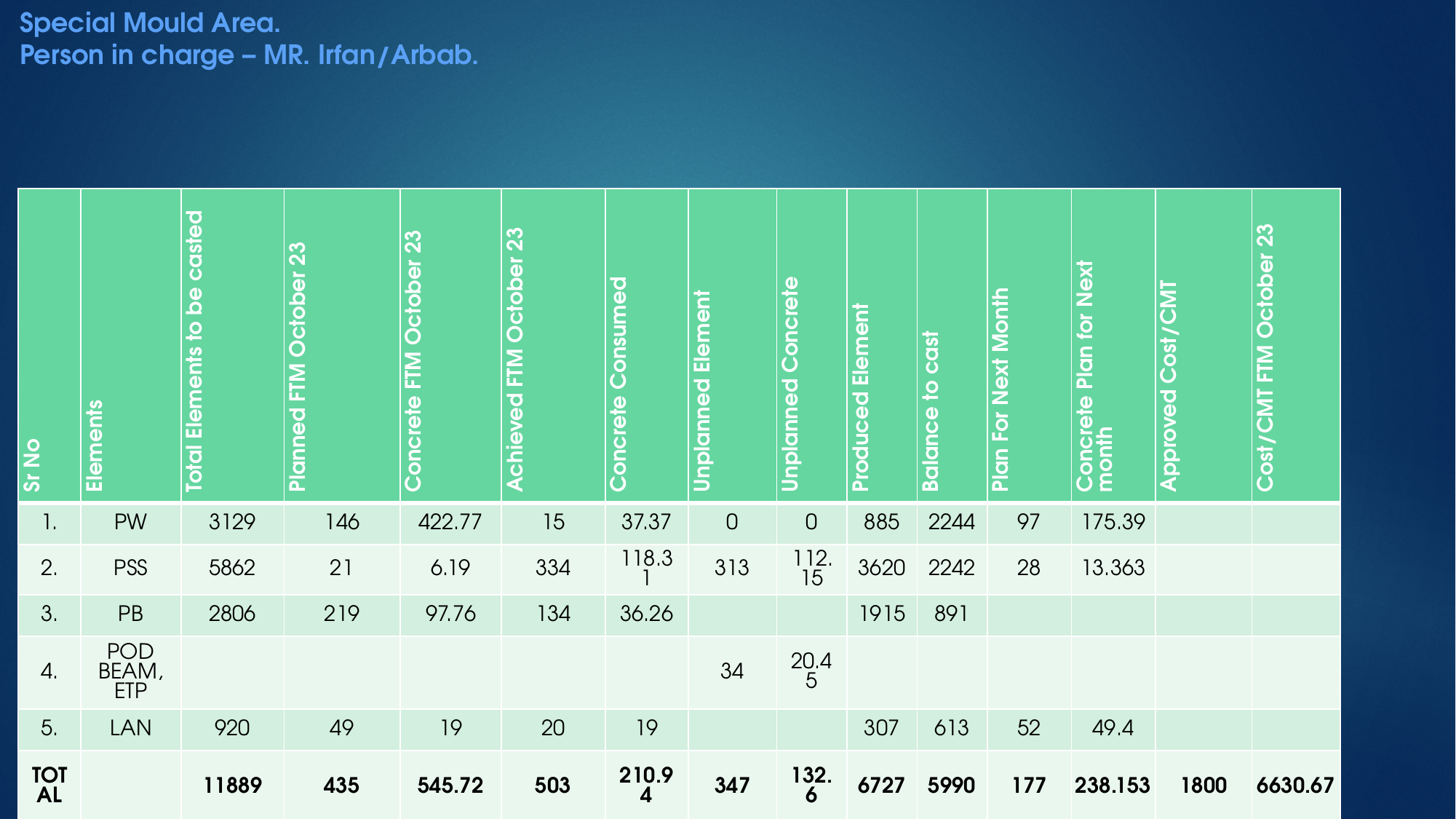

# Special Mould Area. Person in charge – MR. Irfan/Arbab.
| Sr No | Elements | Total Elements to be casted | Planned FTM October 23 | Concrete FTM October 23 | Achieved FTM October 23 | Concrete Consumed | Unplanned Element | Unplanned Concrete | Produced Element | Balance to cast | Plan For Next Month | Concrete Plan for Next month | Approved Cost/CMT | Cost/CMT FTM October 23 |
| --- | --- | --- | --- | --- | --- | --- | --- | --- | --- | --- | --- | --- | --- | --- |
| 1. | PW | 3129 | 146 | 422.77 | 15 | 37.37 | 0 | 0 | 885 | 2244 | 97 | 175.39 |  |  |
| 2. | PSS | 5862 | 21 | 6.19 | 334 | 118.31 | 313 | 112.15 | 3620 | 2242 | 28 | 13.363 |  |  |
| 3. | PB | 2806 | 219 | 97.76 | 134 | 36.26 |  |  | 1915 | 891 |  |  |  |  |
| 4. | POD BEAM, ETP |  |  |  |  |  | 34 | 20.45 |  |  |  |  |  |  |
| 5. | LAN | 920 | 49 | 19 | 20 | 19 |  |  | 307 | 613 | 52 | 49.4 |  |  |
| TOTAL |  | 11889 | 435 | 545.72 | 503 | 210.94 | 347 | 132.6 | 6727 | 5990 | 177 | 238.153 | 1800 | 6630.67 |